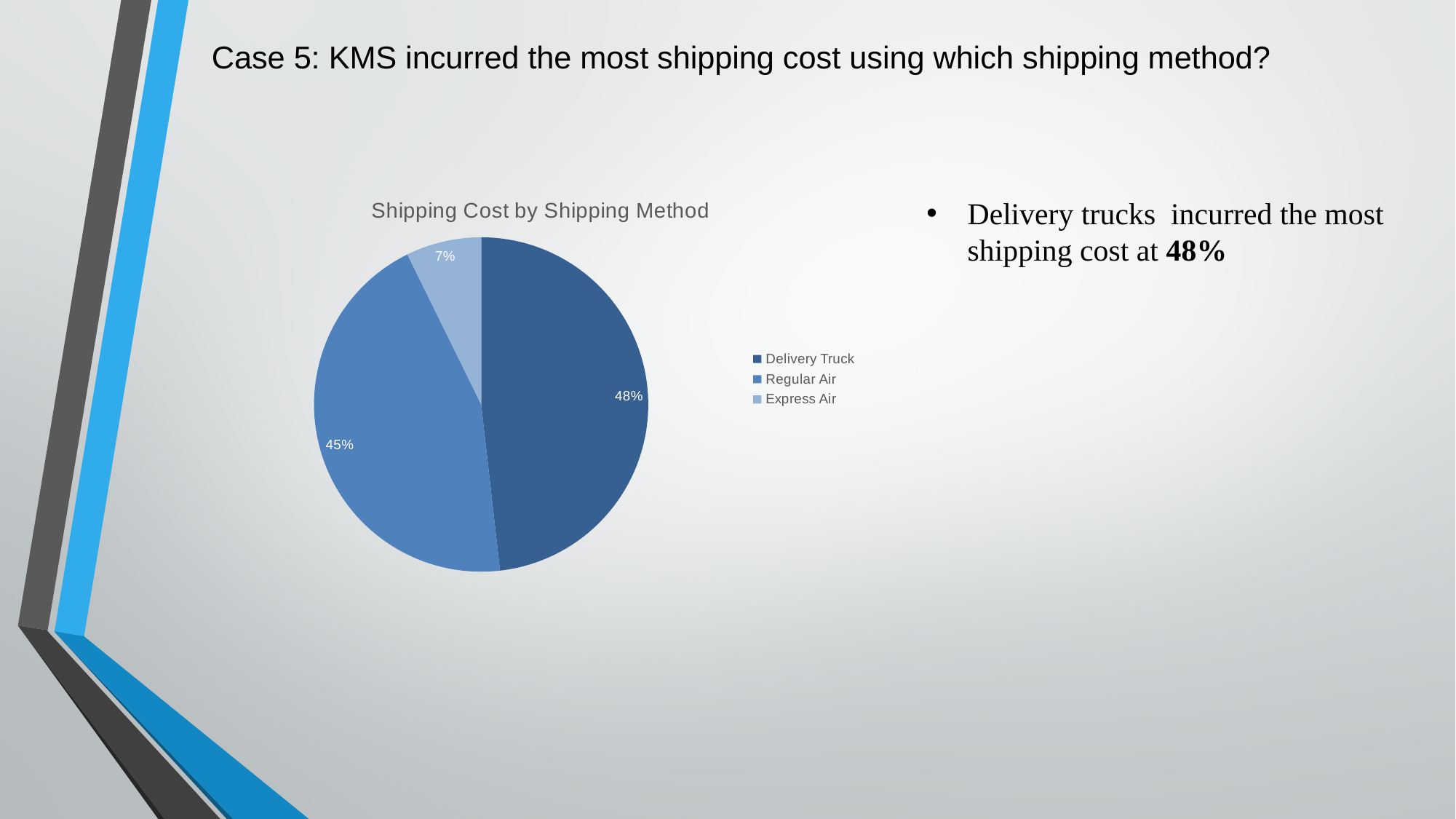

Case 5: KMS incurred the most shipping cost using which shipping method?

### Chart: Shipping Cost by Shipping Method

| Category | Total |
|---|---|
| Delivery Truck | 51971.939999999784 |
| Regular Air | 48008.18999999975 |
| Express Air | 7850.90999999997 |
Delivery trucks  incurred the most shipping cost at 48%